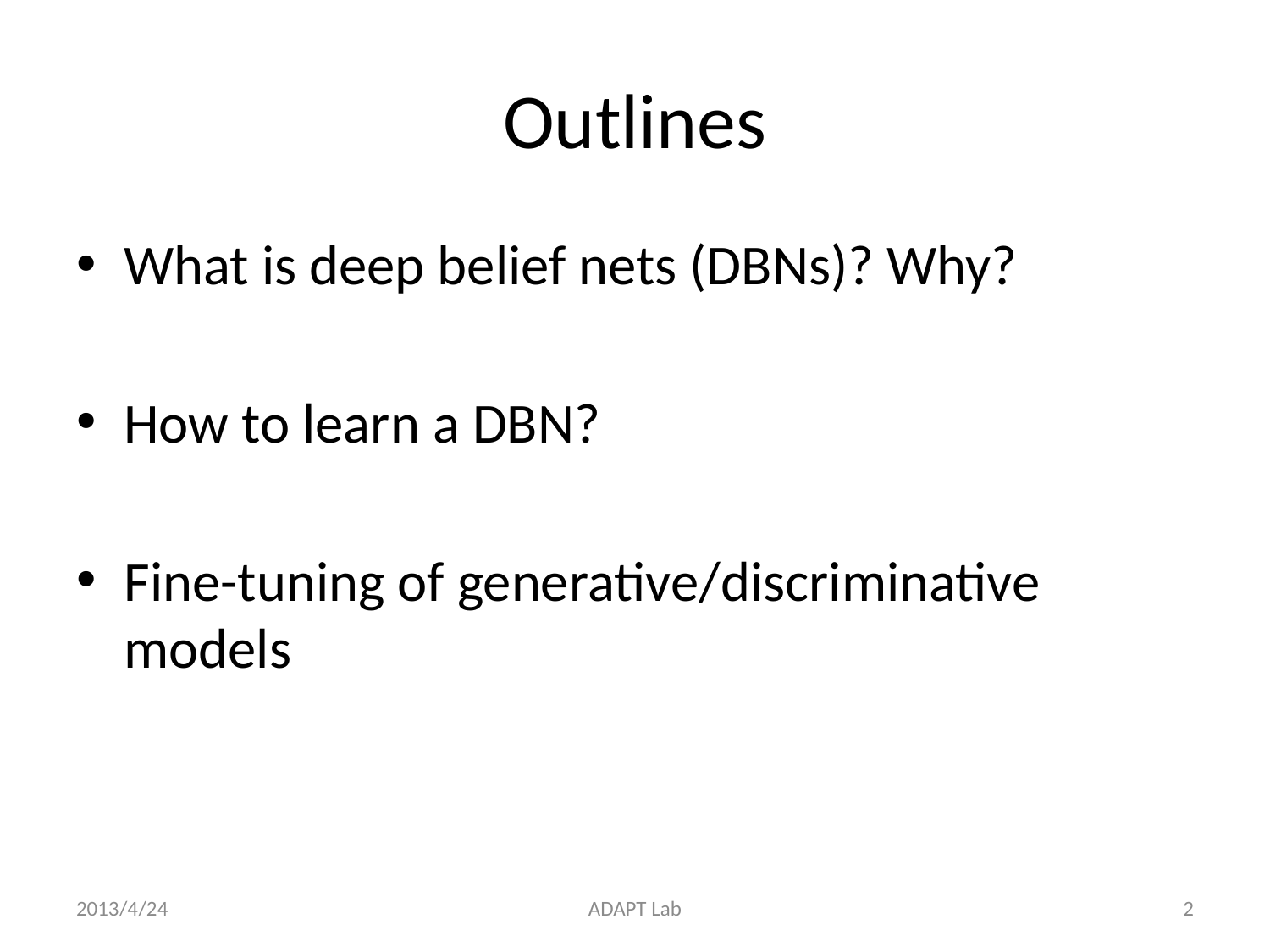

# Outlines
What is deep belief nets (DBNs)? Why?

How to learn a DBN?

Fine-tuning of generative/discriminative models

2013/4/24
ADAPT Lab
2